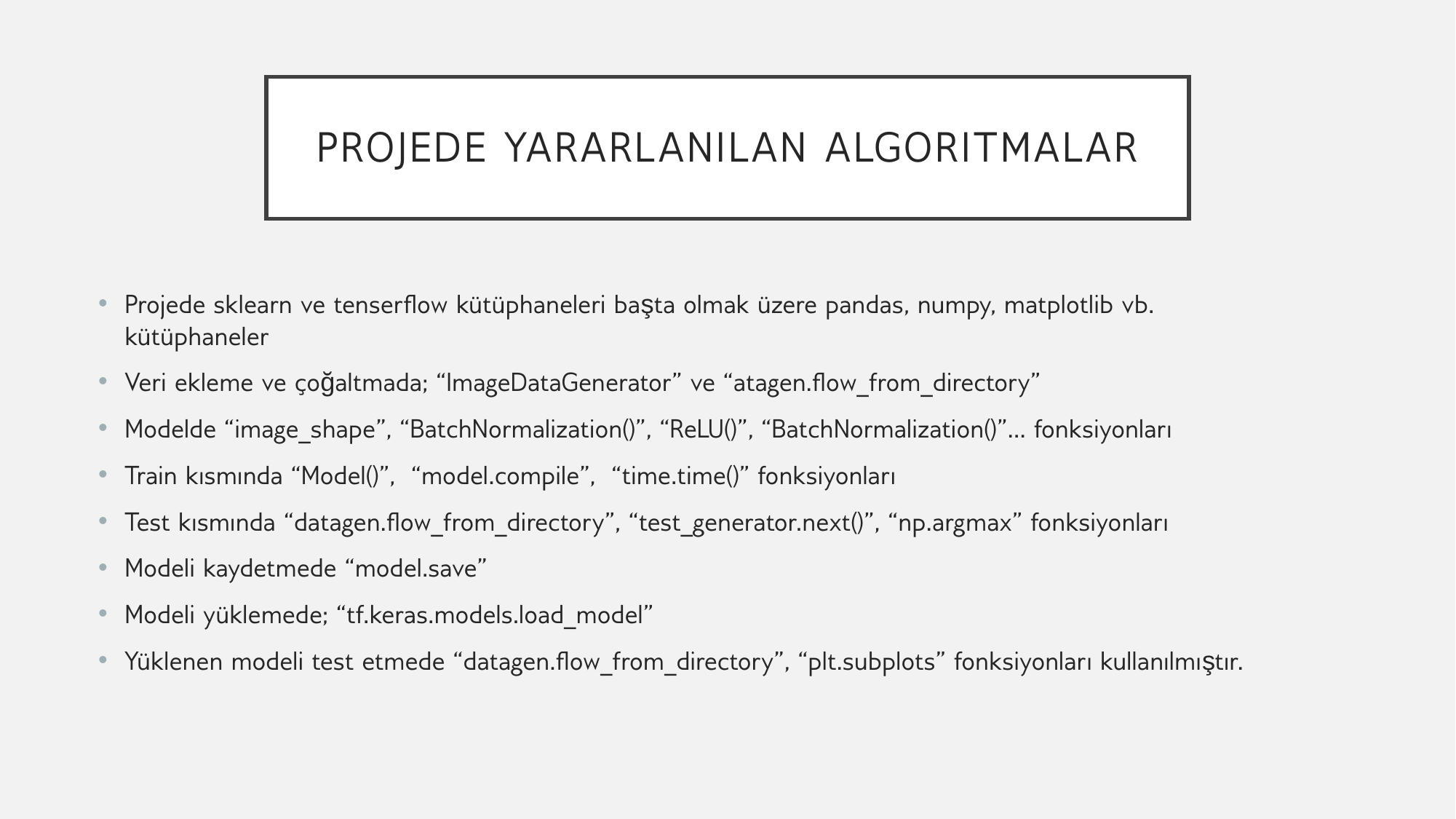

# Projede yararlanılan algoritmalar
Projede sklearn ve tenserflow kütüphaneleri başta olmak üzere pandas, numpy, matplotlib vb. kütüphaneler
Veri ekleme ve çoğaltmada; “ImageDataGenerator” ve “atagen.flow_from_directory”
Modelde “image_shape”, “BatchNormalization()”, “ReLU()”, “BatchNormalization()”… fonksiyonları
Train kısmında “Model()”,  “model.compile”,  “time.time()” fonksiyonları
Test kısmında “datagen.flow_from_directory”, “test_generator.next()”, “np.argmax” fonksiyonları
Modeli kaydetmede “model.save”
Modeli yüklemede; “tf.keras.models.load_model”
Yüklenen modeli test etmede “datagen.flow_from_directory”, “plt.subplots” fonksiyonları kullanılmıştır.